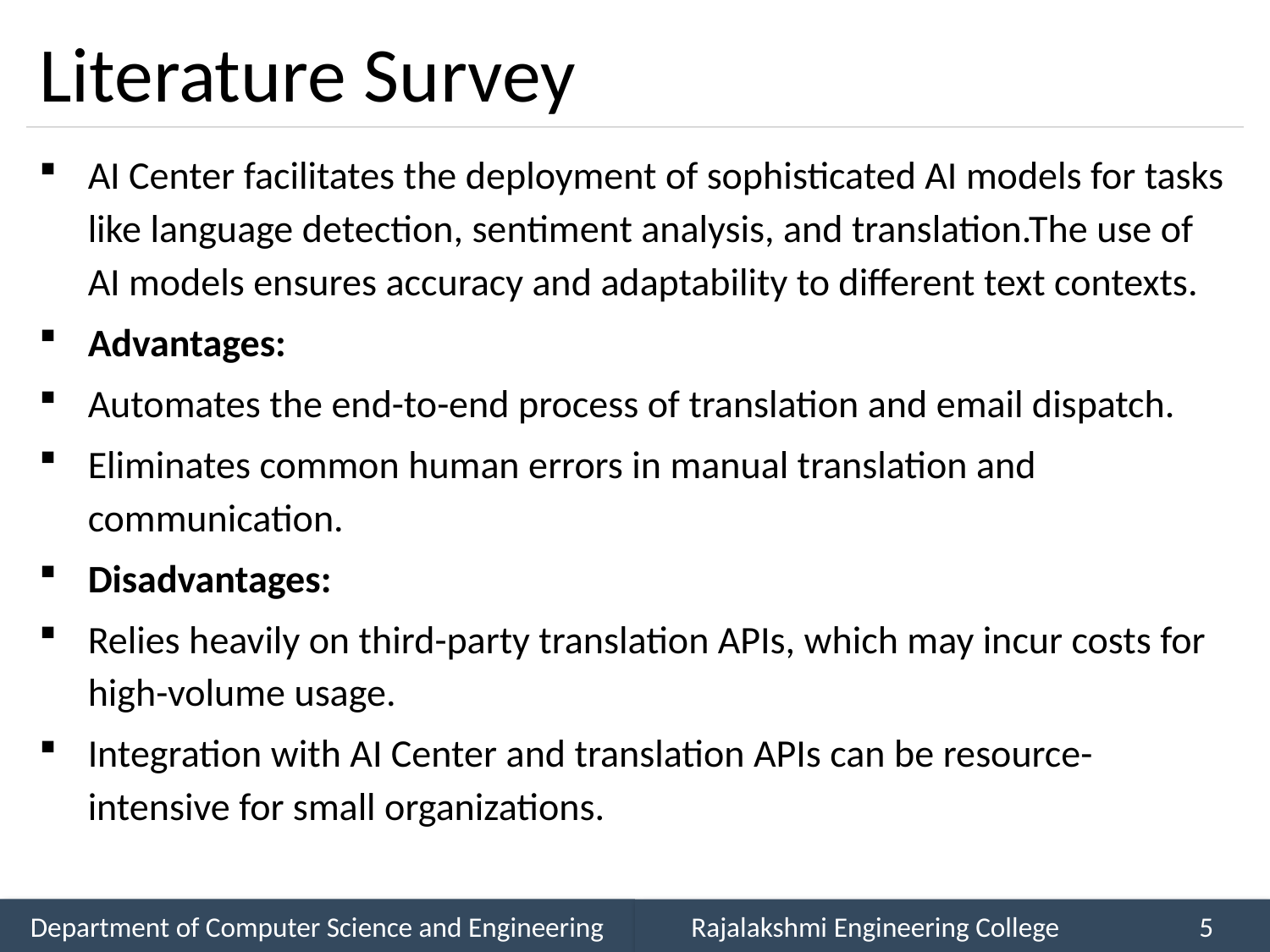

# Literature Survey
AI Center facilitates the deployment of sophisticated AI models for tasks like language detection, sentiment analysis, and translation.The use of AI models ensures accuracy and adaptability to different text contexts.
Advantages:
Automates the end-to-end process of translation and email dispatch.
Eliminates common human errors in manual translation and communication.
Disadvantages:
Relies heavily on third-party translation APIs, which may incur costs for high-volume usage.
Integration with AI Center and translation APIs can be resource-intensive for small organizations.